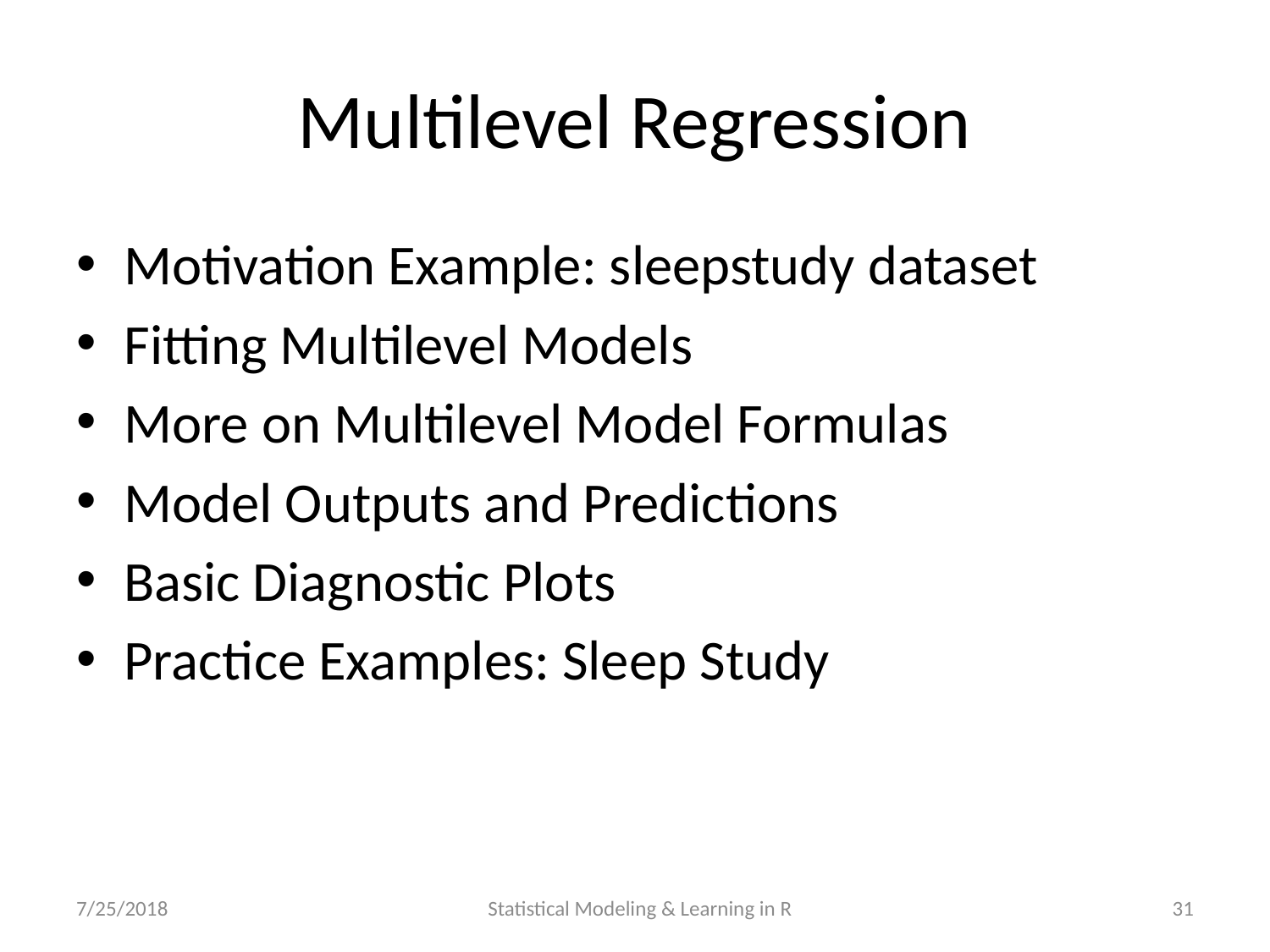

# Multilevel Regression
Motivation Example: sleepstudy dataset
Fitting Multilevel Models
More on Multilevel Model Formulas
Model Outputs and Predictions
Basic Diagnostic Plots
Practice Examples: Sleep Study
7/25/2018
Statistical Modeling & Learning in R
31